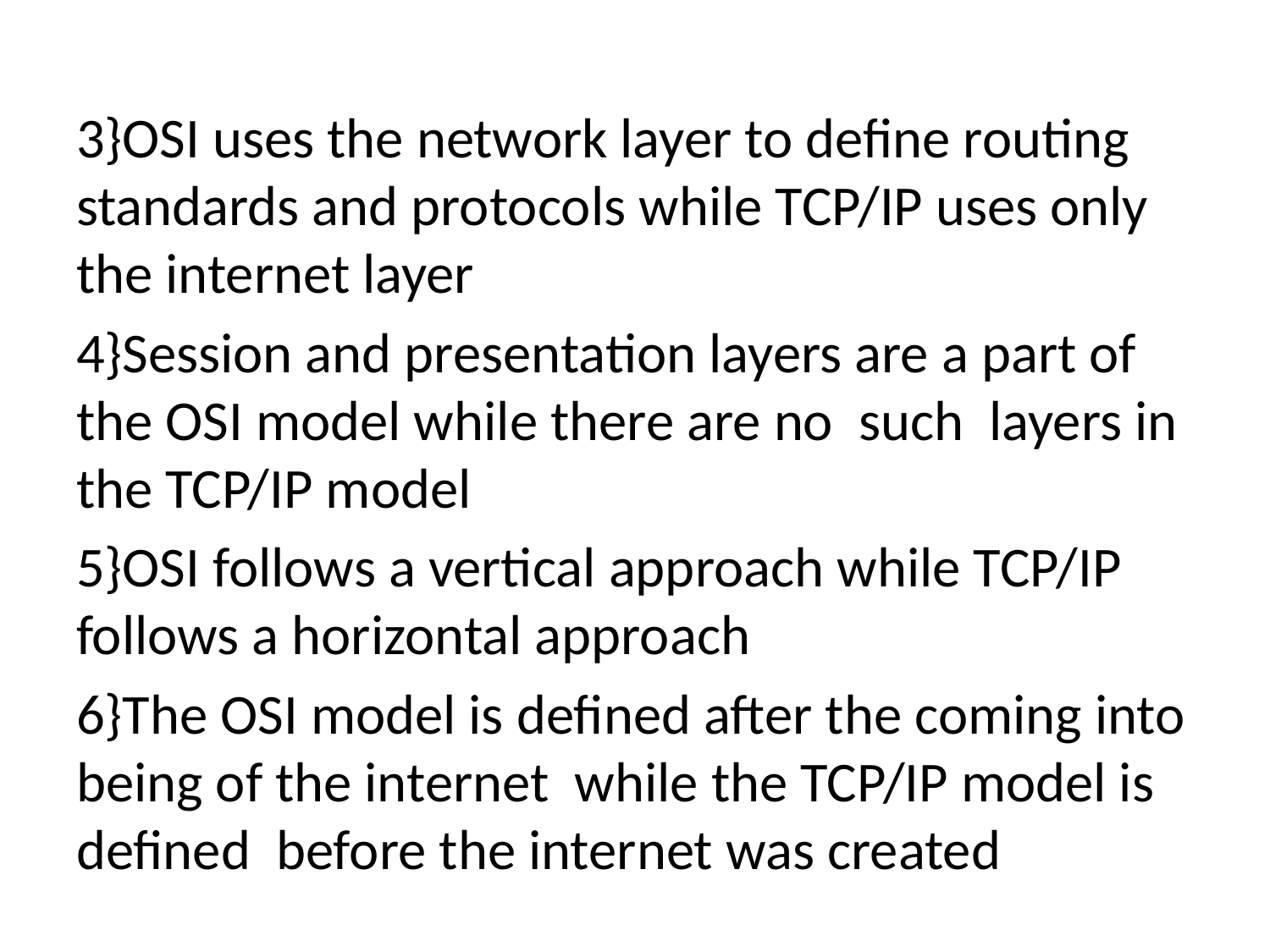

#
3}OSI uses the network layer to define routing  standards and protocols while TCP/IP uses only the internet layer
4}Session and presentation layers are a part of the OSI model while there are no  such  layers in the TCP/IP model
5}OSI follows a vertical approach while TCP/IP follows a horizontal approach
6}The OSI model is defined after the coming into being of the internet  while the TCP/IP model is defined  before the internet was created